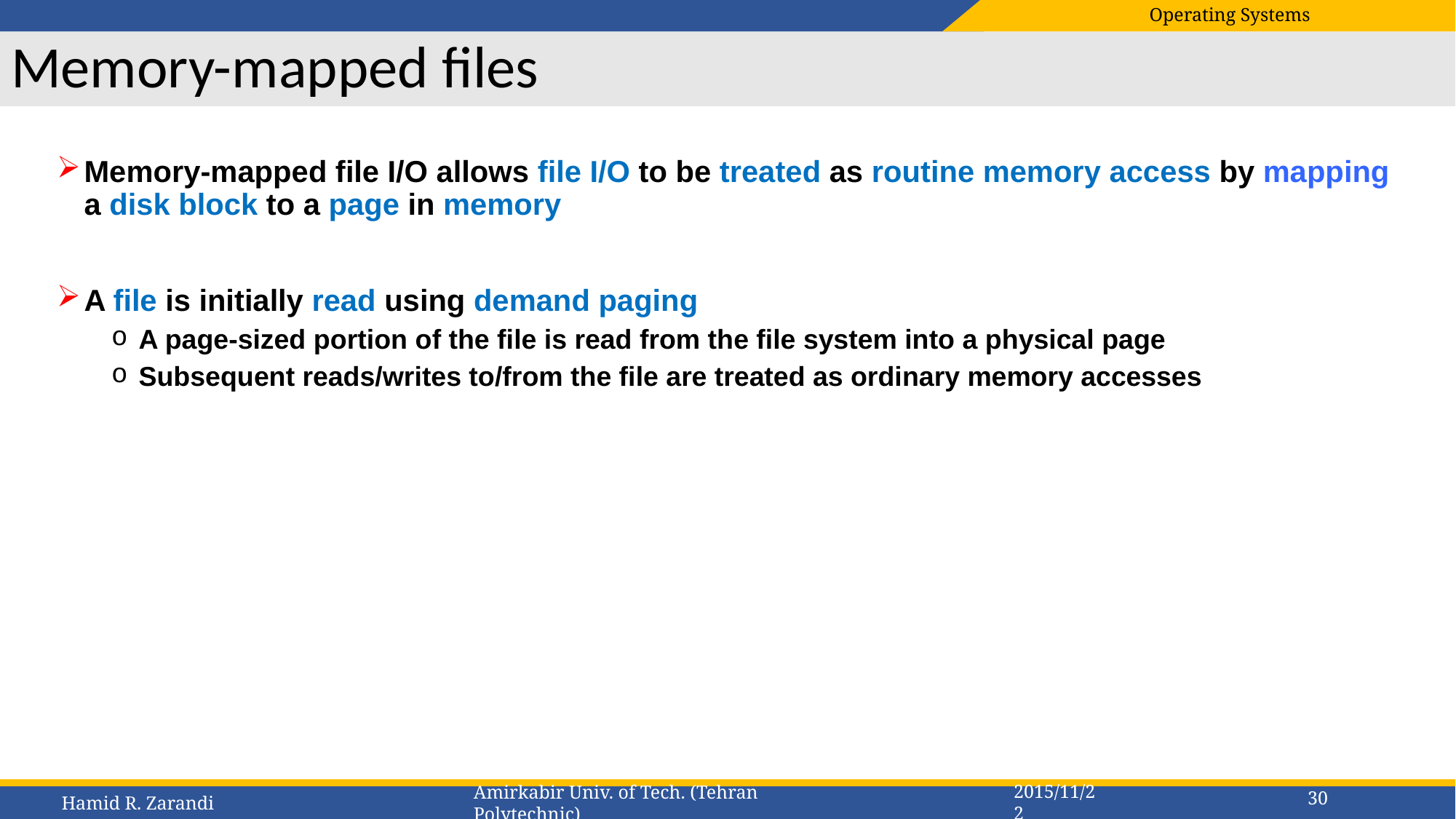

# Memory-mapped files
Memory-mapped file I/O allows file I/O to be treated as routine memory access by mapping a disk block to a page in memory

A file is initially read using demand paging
A page-sized portion of the file is read from the file system into a physical page
Subsequent reads/writes to/from the file are treated as ordinary memory accesses